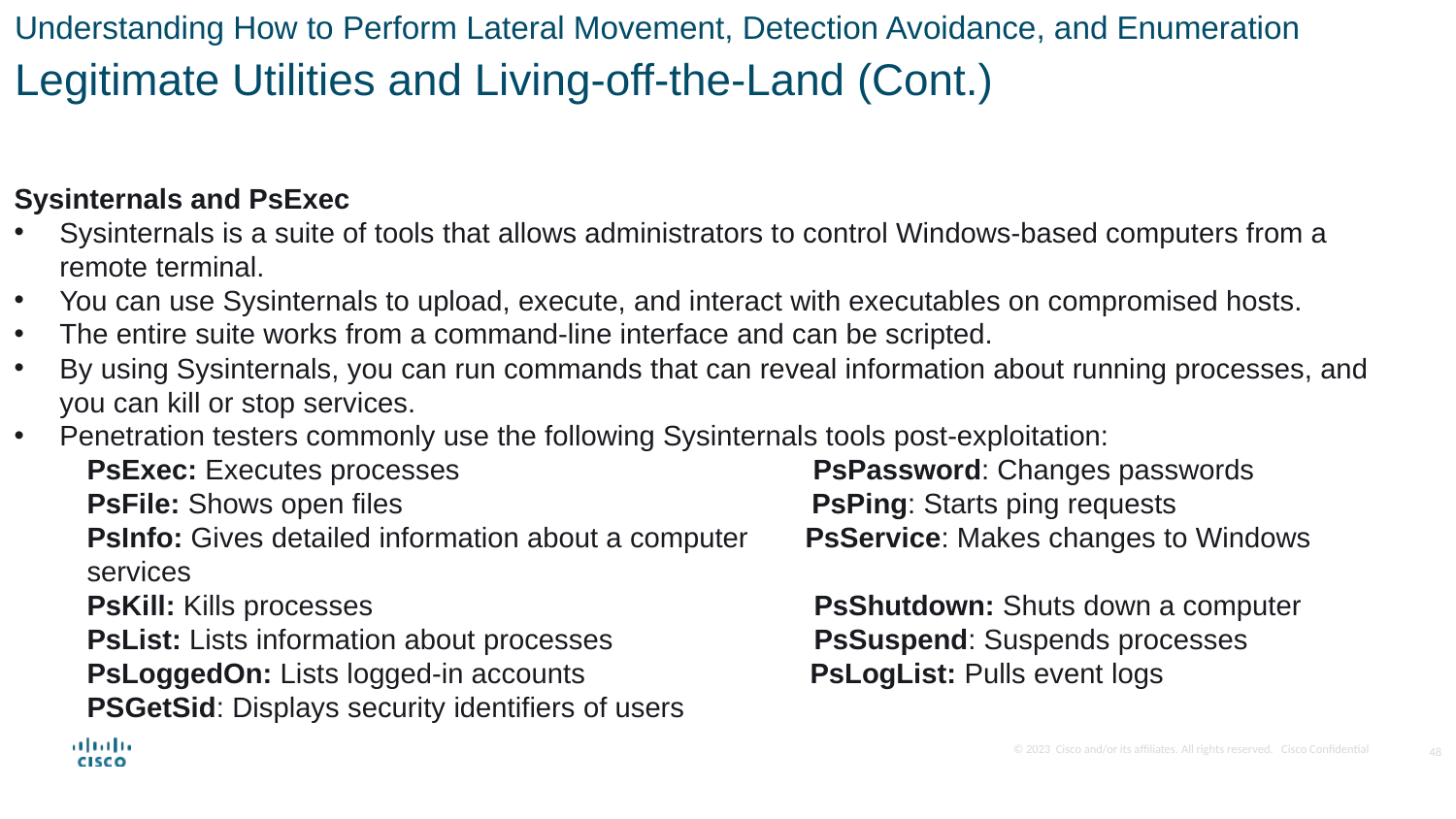

Understanding How to Perform Lateral Movement, Detection Avoidance, and Enumeration
Legitimate Utilities and Living-off-the-Land (Cont.)

Sysinternals and PsExec
Sysinternals is a suite of tools that allows administrators to control Windows-based computers from a remote terminal.
You can use Sysinternals to upload, execute, and interact with executables on compromised hosts.
The entire suite works from a command-line interface and can be scripted.
By using Sysinternals, you can run commands that can reveal information about running processes, and you can kill or stop services.
Penetration testers commonly use the following Sysinternals tools post-exploitation:
PsExec: Executes processes                                            PsPassword: Changes passwords
PsFile: Shows open files                                                   PsPing: Starts ping requests
PsInfo: Gives detailed information about a computer       PsService: Makes changes to Windows services
PsKill: Kills processes                                                       PsShutdown: Shuts down a computer
PsList: Lists information about processes                         PsSuspend: Suspends processes
PsLoggedOn: Lists logged-in accounts                            PsLogList: Pulls event logs
PSGetSid: Displays security identifiers of users
48